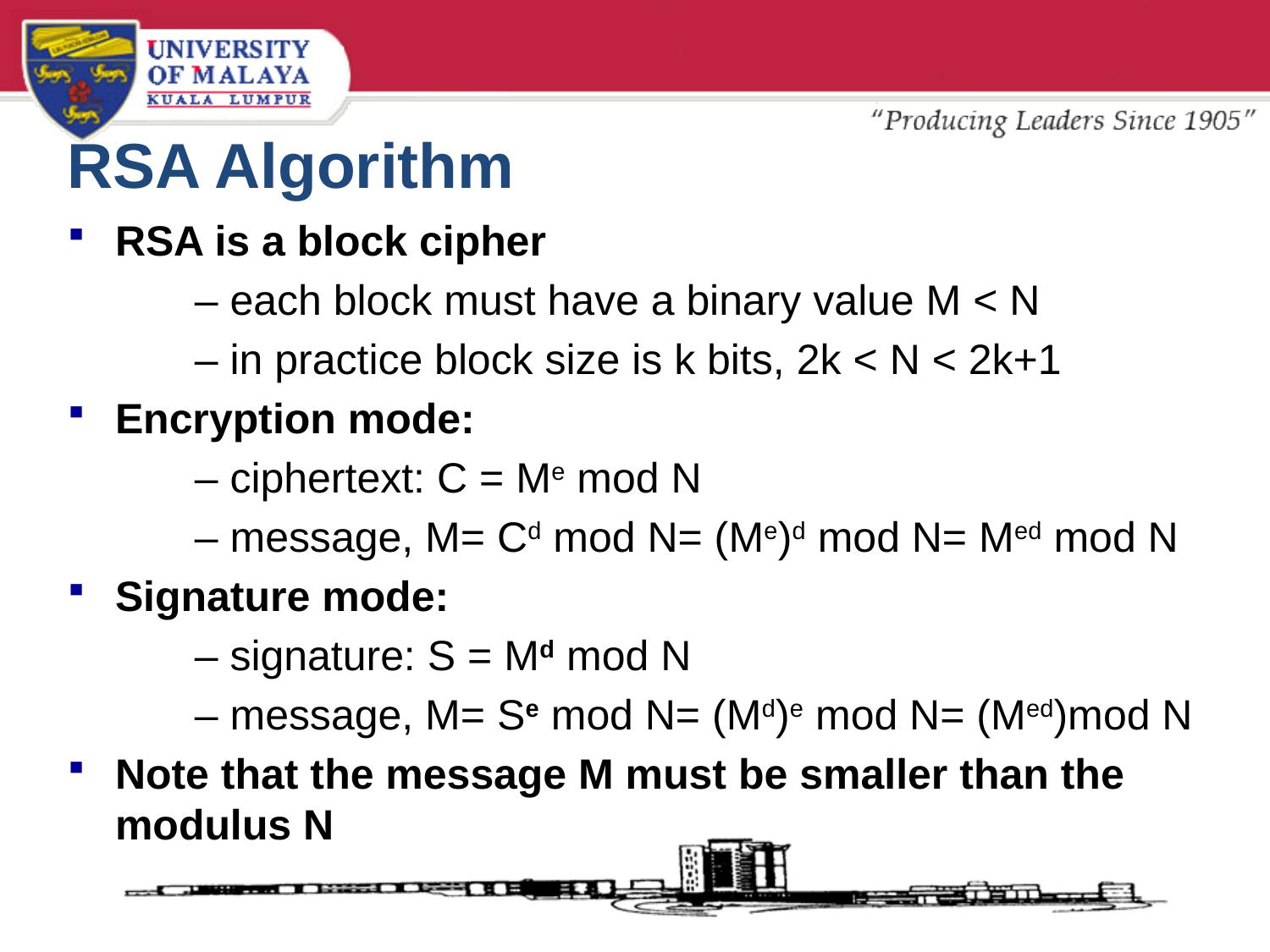

# RSA Algorithm
RSA is a block cipher
	– each block must have a binary value M < N
	– in practice block size is k bits, 2k < N < 2k+1
Encryption mode:
	– ciphertext: C = Me mod N
	– message, M= Cd mod N= (Me)d mod N= Med mod N
Signature mode:
	– signature: S = Md mod N
	– message, M= Se mod N= (Md)e mod N= (Med)mod N
Note that the message M must be smaller than the modulus N